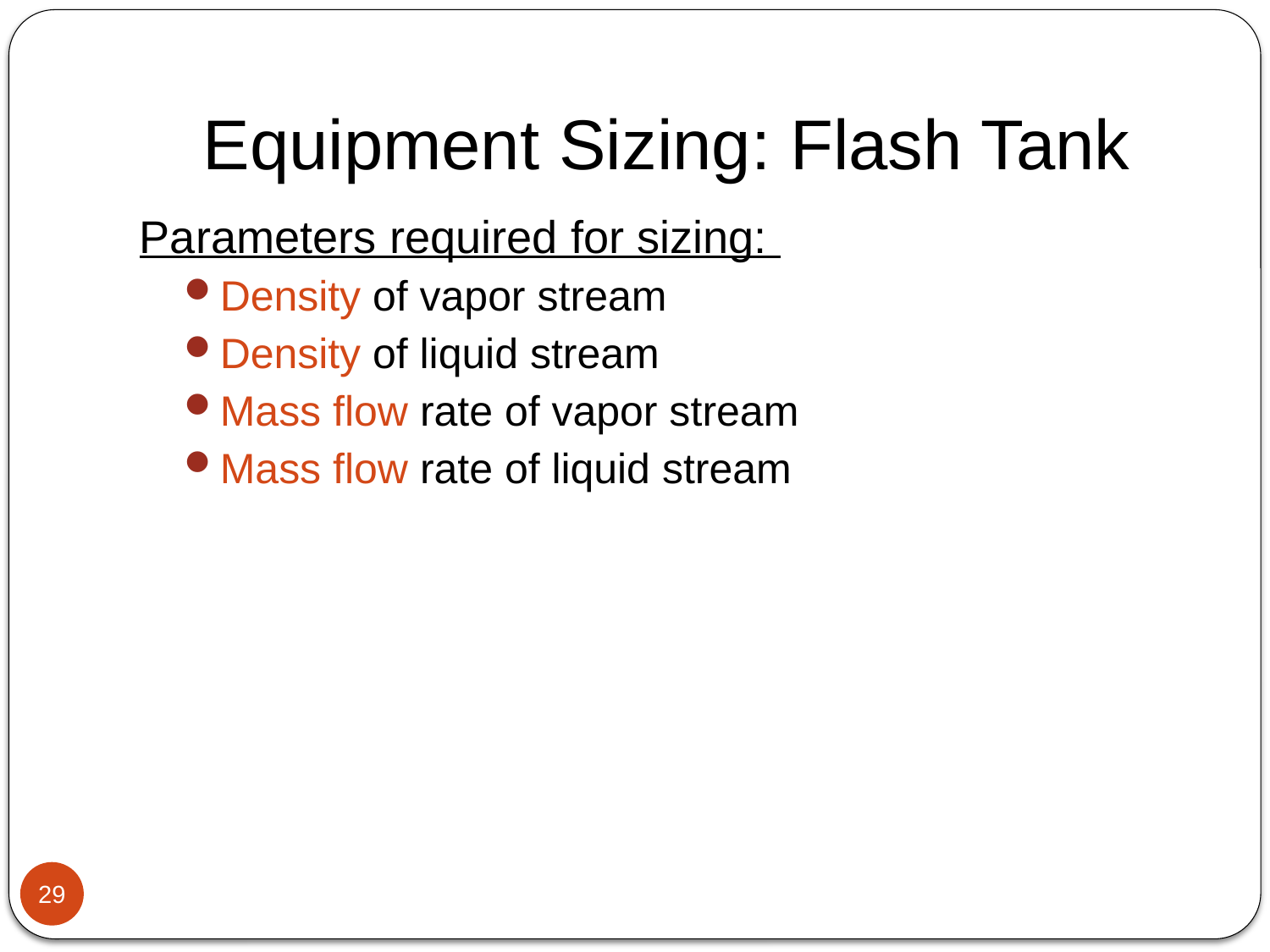

# Equipment Sizing: Flash Tank
Parameters required for sizing:
Density of vapor stream
Density of liquid stream
Mass flow rate of vapor stream
Mass flow rate of liquid stream

29